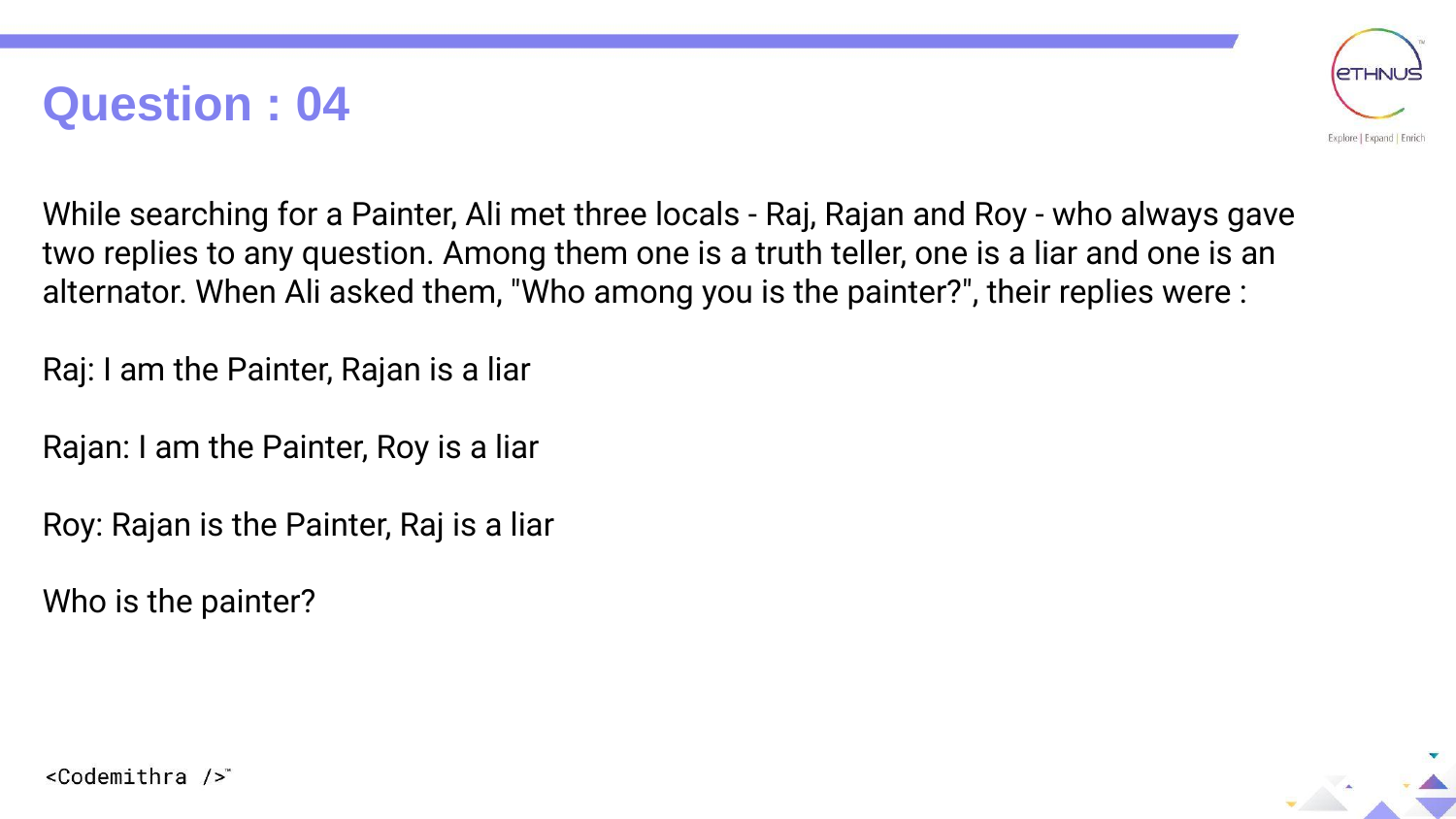

Question : 04

While searching for a Painter, Ali met three locals - Raj, Rajan and Roy - who always gave two replies to any question. Among them one is a truth teller, one is a liar and one is an alternator. When Ali asked them, "Who among you is the painter?", their replies were :
Raj: I am the Painter, Rajan is a liar
Rajan: I am the Painter, Roy is a liar
Roy: Rajan is the Painter, Raj is a liar
Who is the painter?